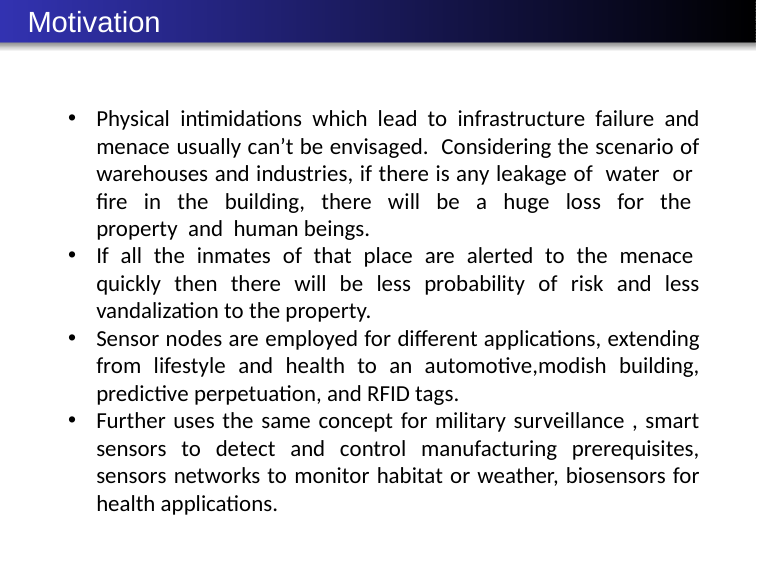

# Motivation

Physical intimidations which lead to infrastructure failure and menace usually can’t be envisaged.  Considering the scenario of warehouses and industries, if there is any leakage of  water  or  fire  in  the  building,  there  will  be  a  huge  loss  for  the  property  and  human beings.
If  all  the  inmates  of  that  place  are  alerted  to  the  menace  quickly then there will be less probability of risk and less vandalization to the property.
Sensor nodes are employed for different applications, extending from lifestyle and health to an automotive,modish building, predictive perpetuation, and RFID tags.
Further uses the same concept for military surveillance , smart sensors to detect and control manufacturing prerequisites, sensors networks to monitor habitat or weather, biosensors for health applications.

Your Name along with guides
Digi-Nest
4 / 20